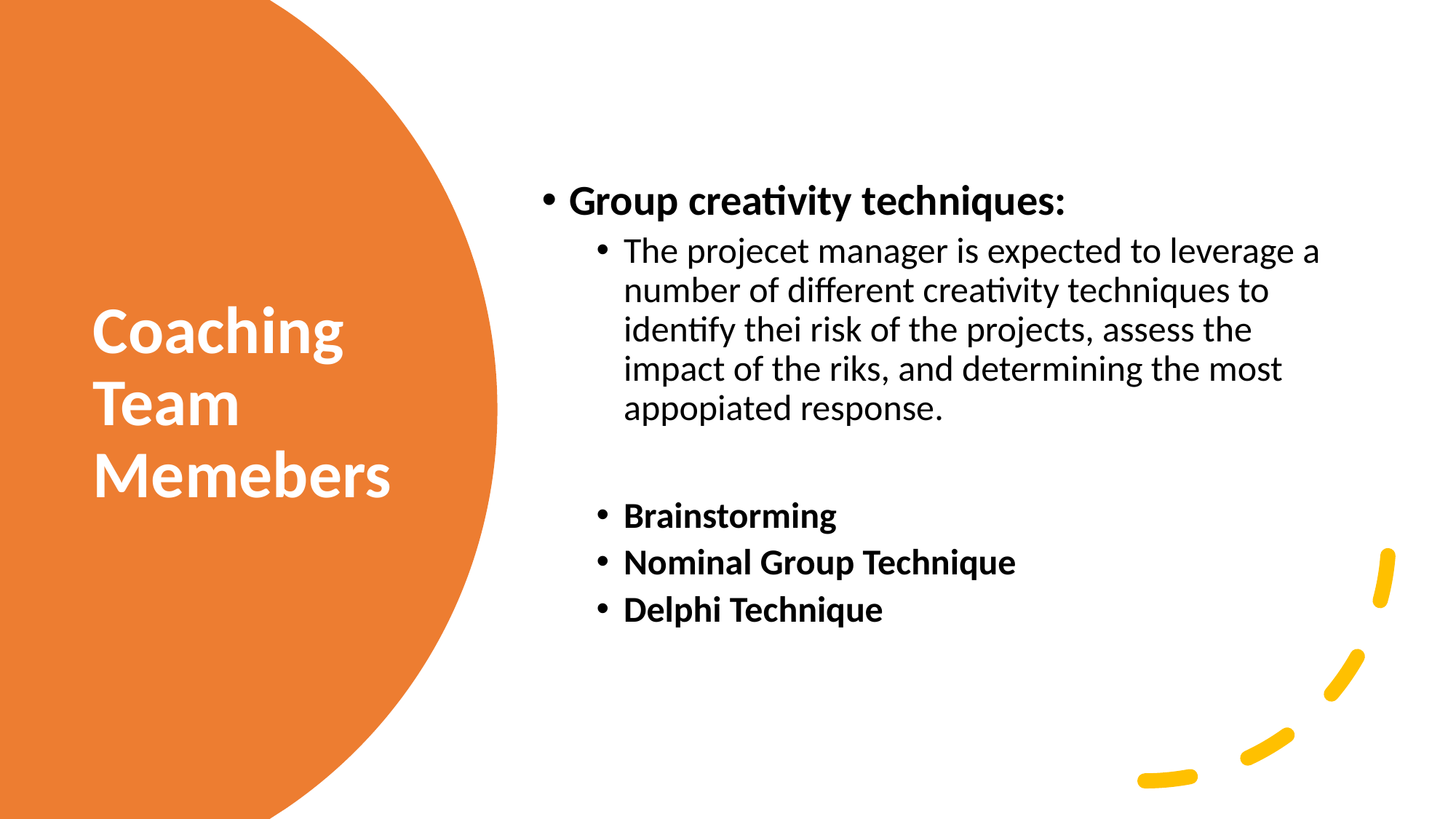

Group creativity techniques:
The projecet manager is expected to leverage a number of different creativity techniques to identify thei risk of the projects, assess the impact of the riks, and determining the most appopiated response.

Brainstorming
Nominal Group Technique
Delphi Technique
# Coaching Team Memebers